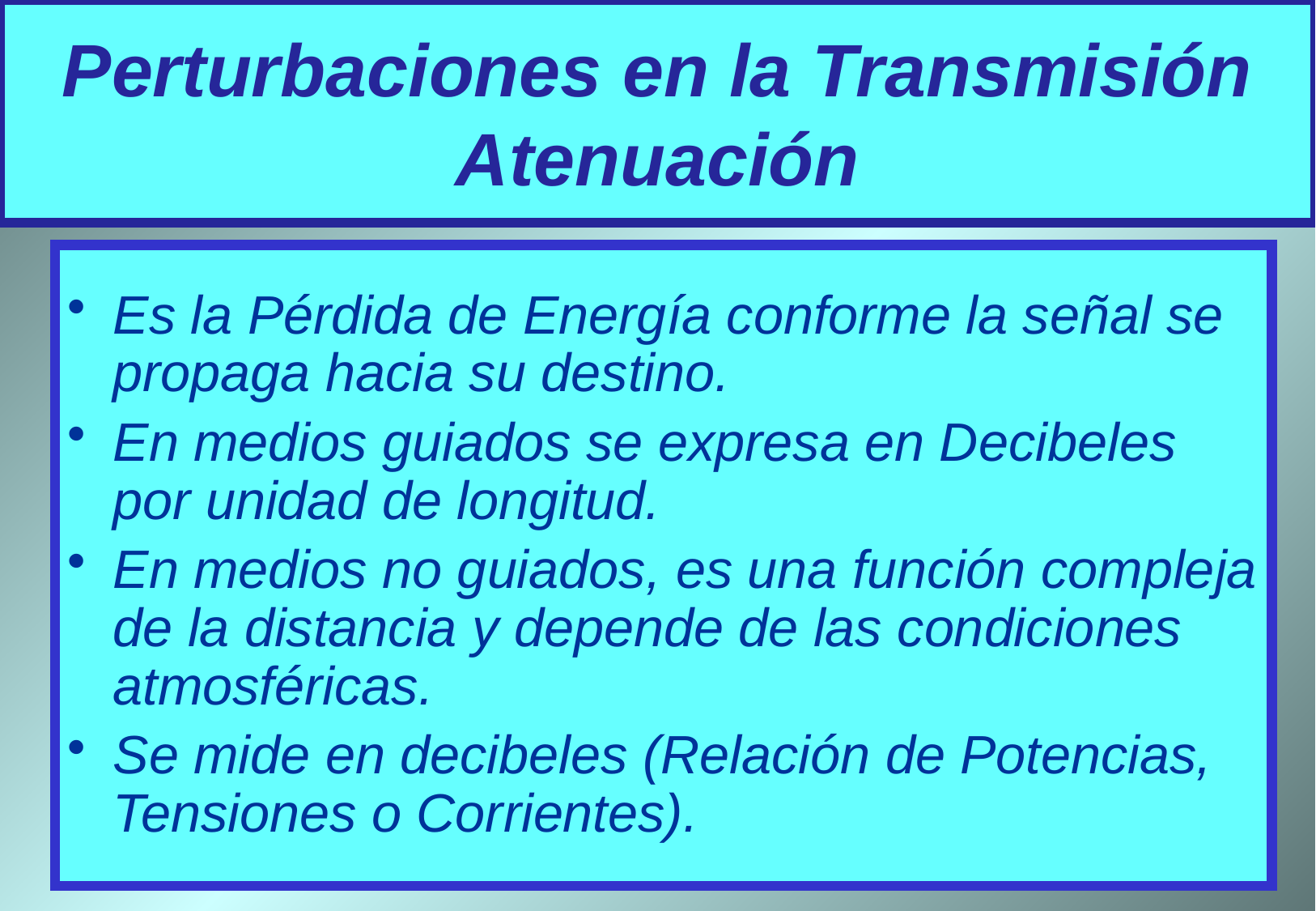

# Perturbaciones en la Transmisión Atenuación
Es la Pérdida de Energía conforme la señal se propaga hacia su destino.
En medios guiados se expresa en Decibeles por unidad de longitud.
En medios no guiados, es una función compleja de la distancia y depende de las condiciones atmosféricas.
Se mide en decibeles (Relación de Potencias, Tensiones o Corrientes).
22